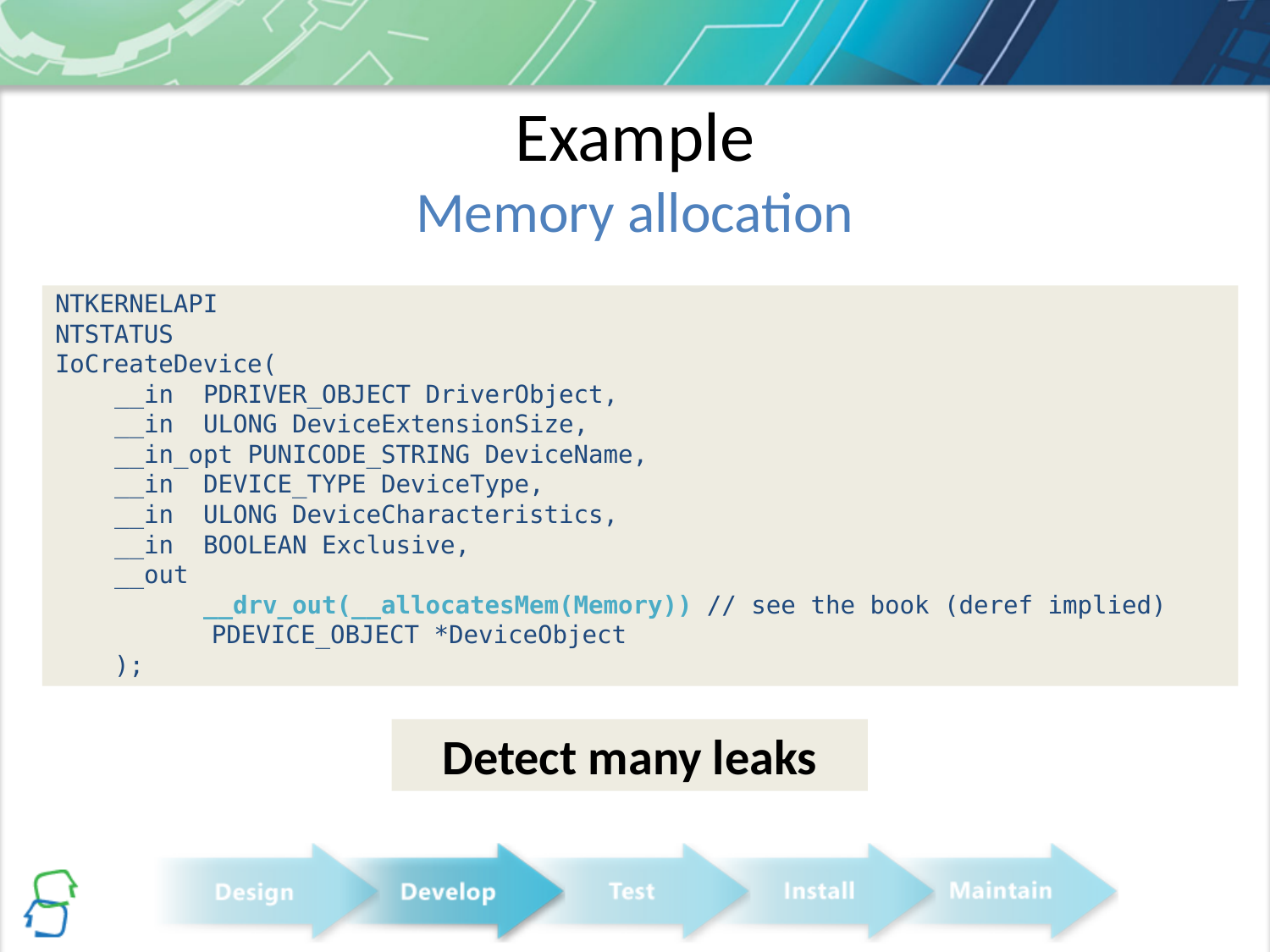

# Example Memory allocation
NTKERNELAPI
NTSTATUS
IoCreateDevice(
    __in  PDRIVER_OBJECT DriverObject,
    __in  ULONG DeviceExtensionSize,
    __in_opt PUNICODE_STRING DeviceName,
    __in  DEVICE_TYPE DeviceType,
    __in  ULONG DeviceCharacteristics,
    __in  BOOLEAN Exclusive,
    __out
          __drv_out(__allocatesMem(Memory)) // see the book (deref implied)
	  PDEVICE_OBJECT *DeviceObject
    );
Detect many leaks